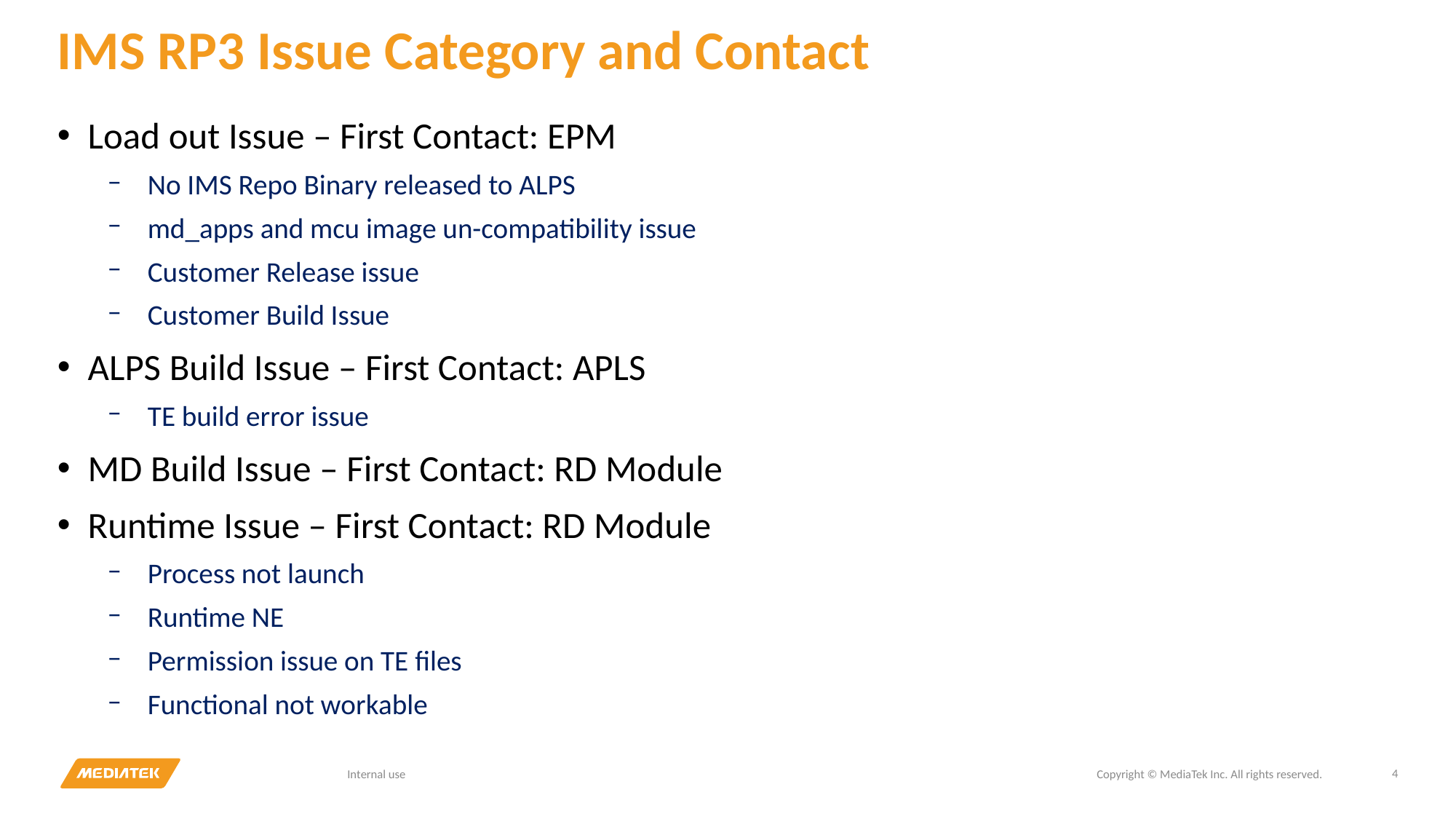

# IMS RP3 Issue Category and Contact
Load out Issue – First Contact: EPM
No IMS Repo Binary released to ALPS
md_apps and mcu image un-compatibility issue
Customer Release issue
Customer Build Issue
ALPS Build Issue – First Contact: APLS
TE build error issue
MD Build Issue – First Contact: RD Module
Runtime Issue – First Contact: RD Module
Process not launch
Runtime NE
Permission issue on TE files
Functional not workable
4
Internal use
Copyright © MediaTek Inc. All rights reserved.